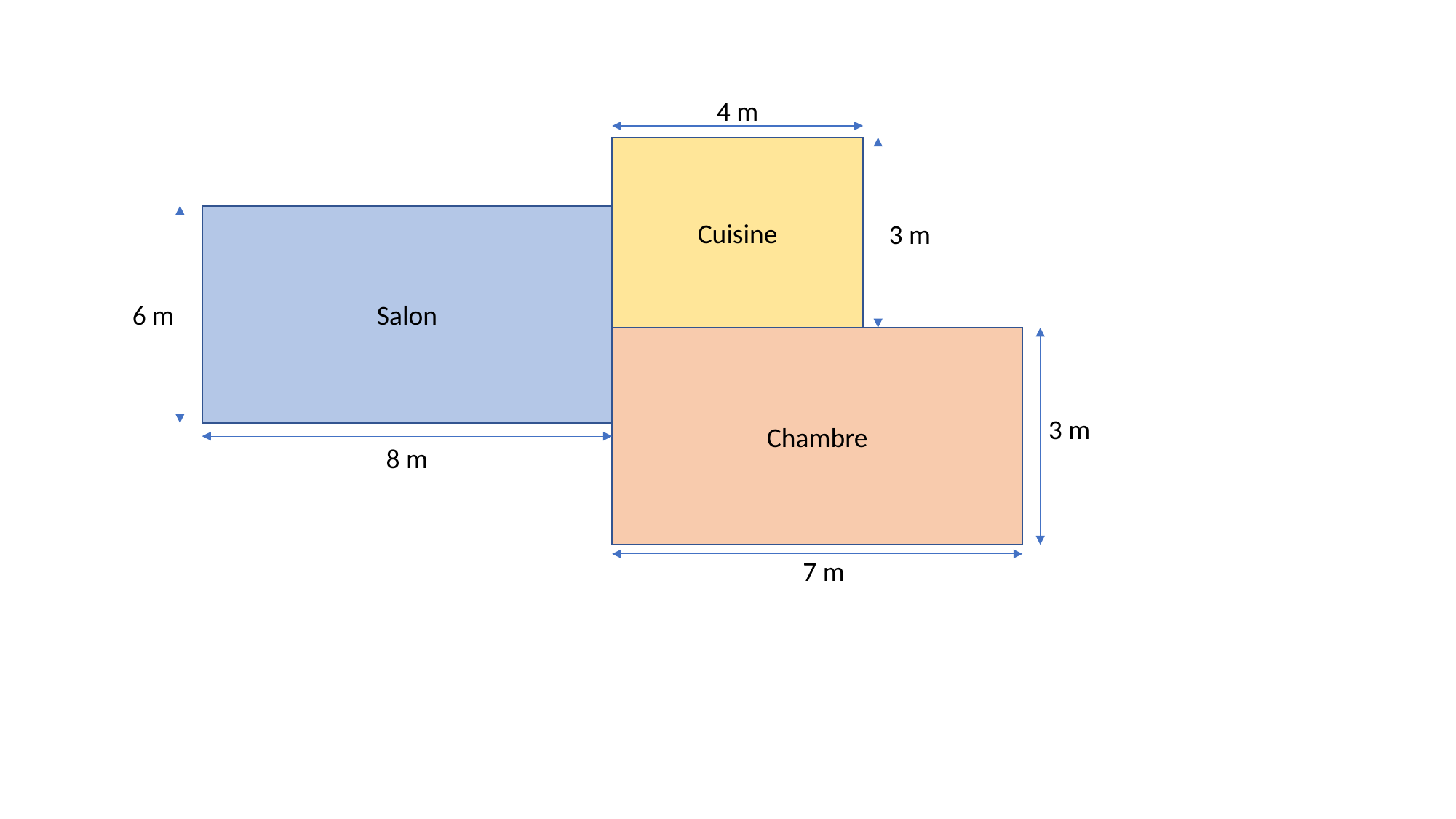

4 m
Cuisine
Salon
3 m
6 m
Chambre
3 m
8 m
7 m